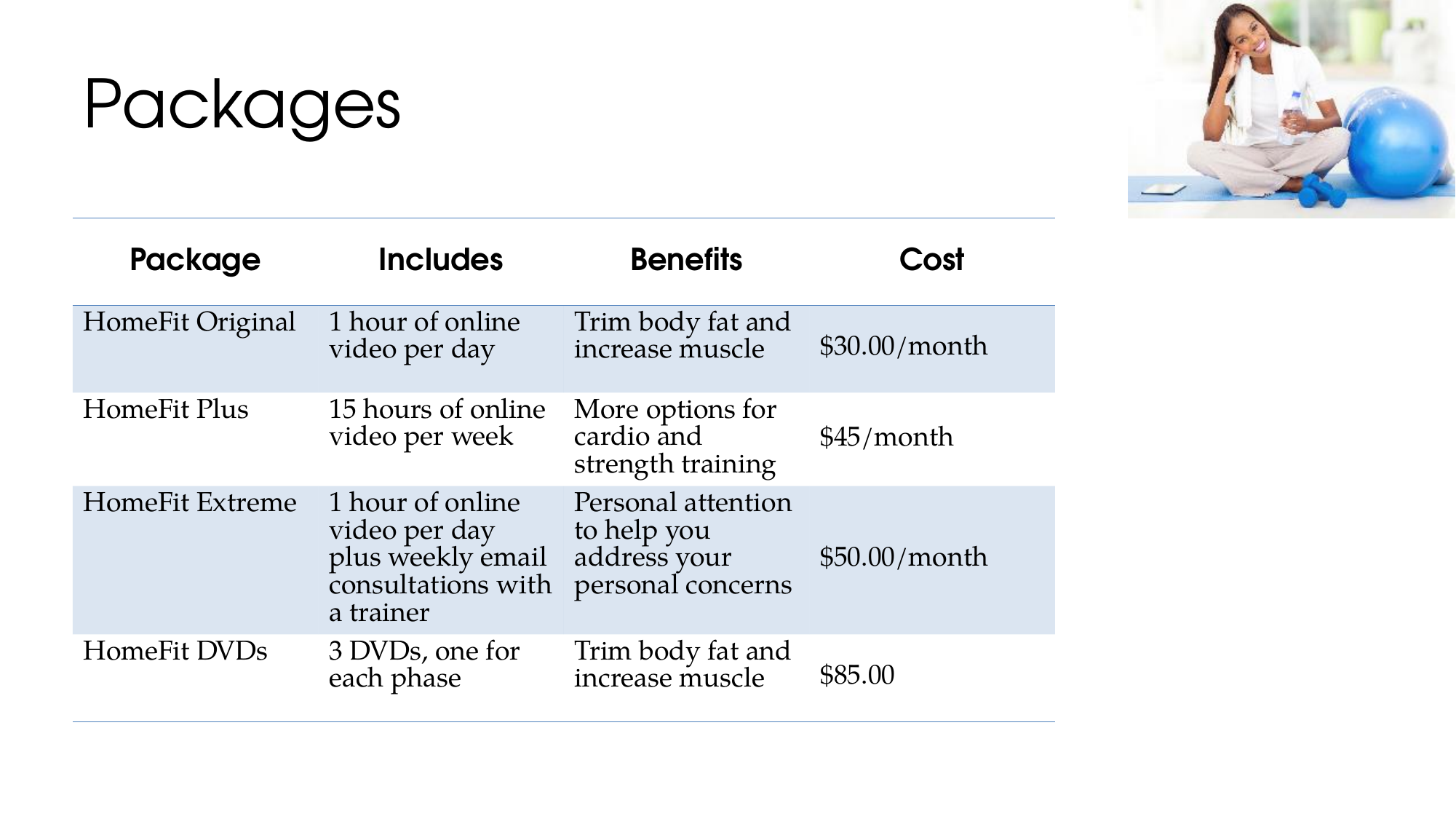

# Packages
| Package | Includes | Benefits | Cost |
| --- | --- | --- | --- |
| HomeFit Original | 1 hour of online video per day | Trim body fat and increase muscle | $30.00/month |
| HomeFit Plus | 15 hours of online video per week | More options for cardio and strength training | $45/month |
| HomeFit Extreme | 1 hour of online video per day plus weekly email consultations with a trainer | Personal attention to help you address your personal concerns | $50.00/month |
| HomeFit DVDs | 3 DVDs, one for each phase | Trim body fat and increase muscle | $85.00 |